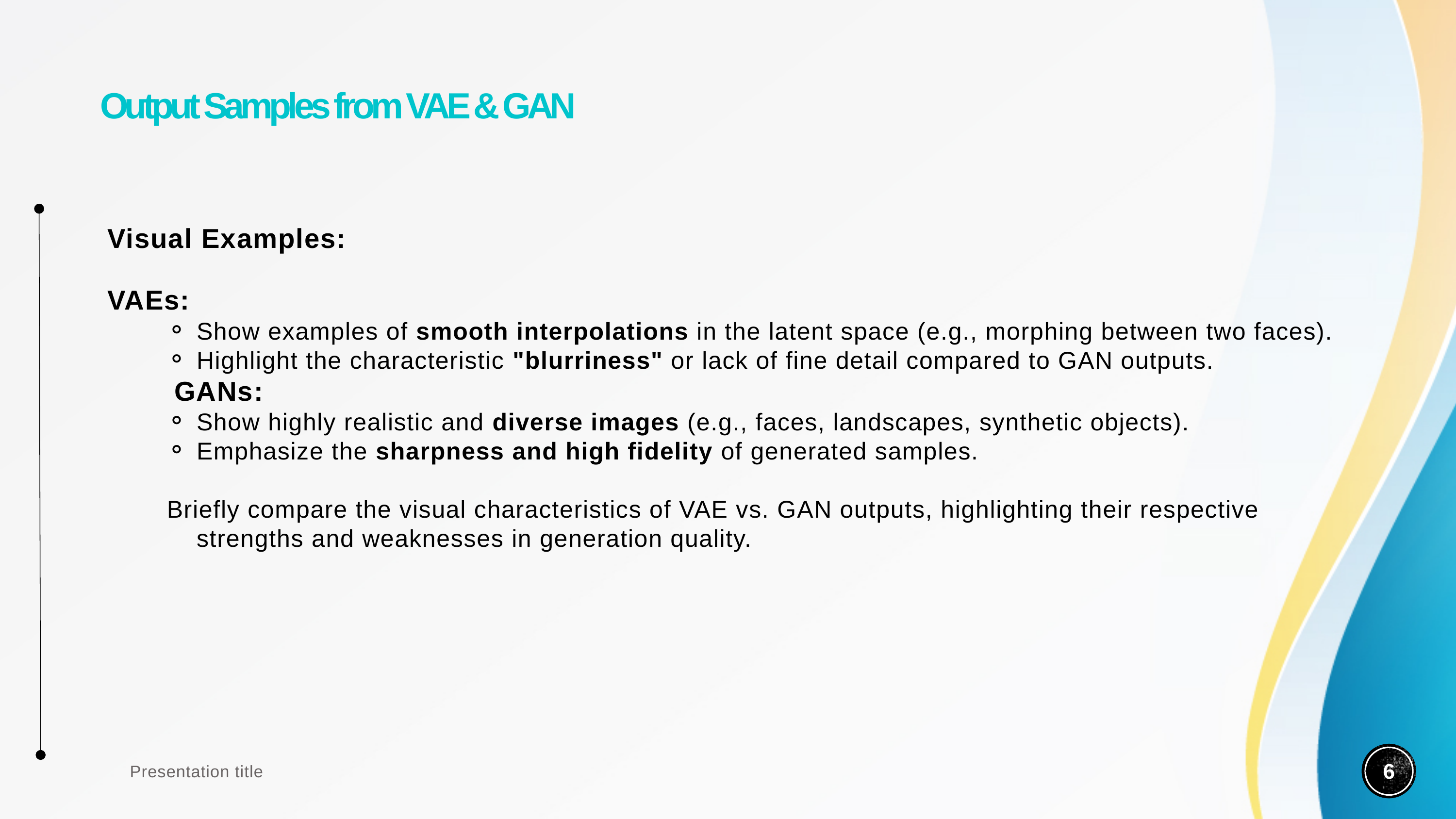

Output Samples from VAE & GAN
Visual Examples:

VAEs:
Show examples of smooth interpolations in the latent space (e.g., morphing between two faces).
Highlight the characteristic "blurriness" or lack of fine detail compared to GAN outputs.
GANs:
Show highly realistic and diverse images (e.g., faces, landscapes, synthetic objects).
Emphasize the sharpness and high fidelity of generated samples.

Briefly compare the visual characteristics of VAE vs. GAN outputs, highlighting their respective strengths and weaknesses in generation quality.

Presentation title

6